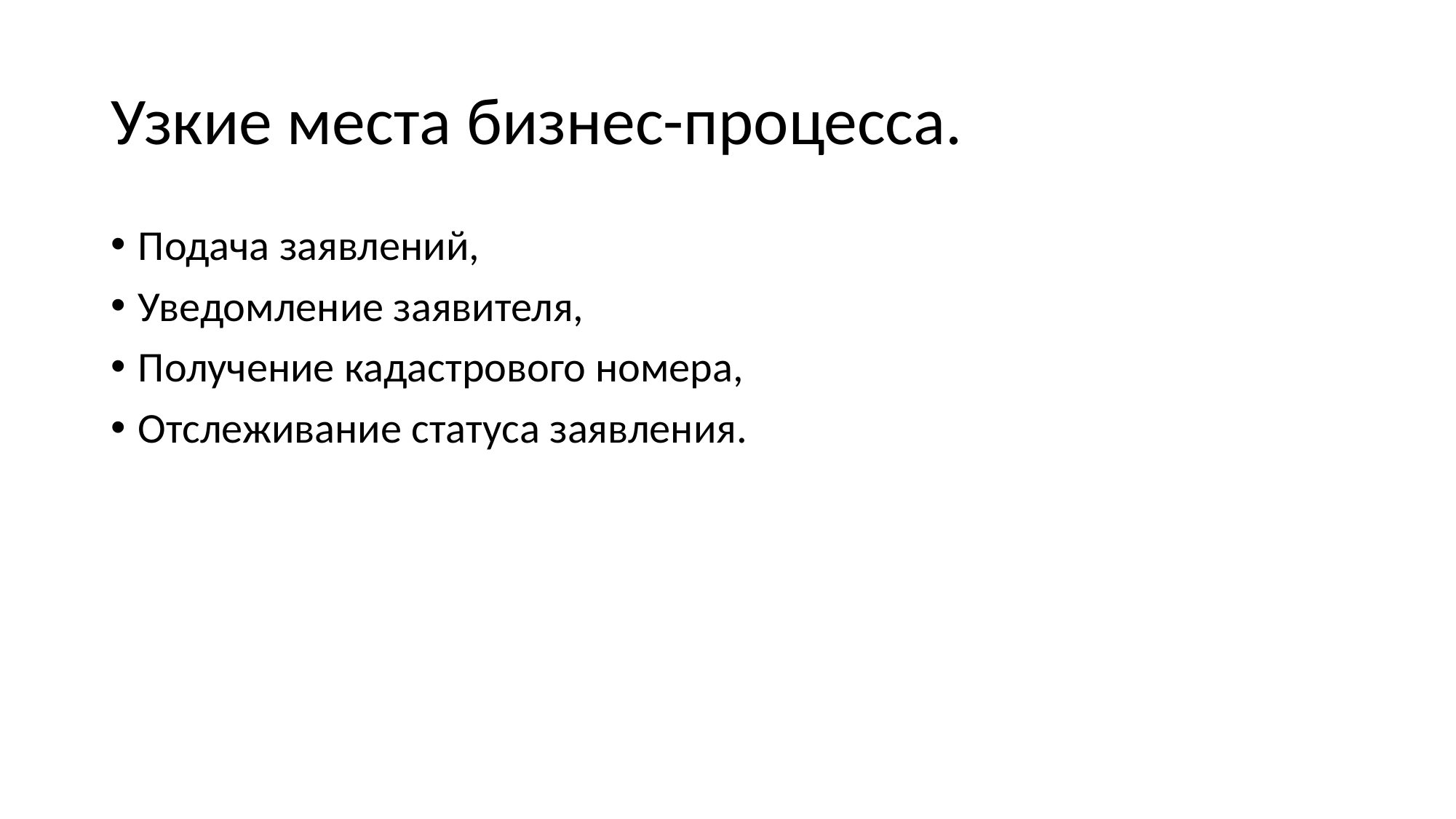

# Узкие места бизнес-процесса.
Подача заявлений,
Уведомление заявителя,
Получение кадастрового номера,
Отслеживание статуса заявления.